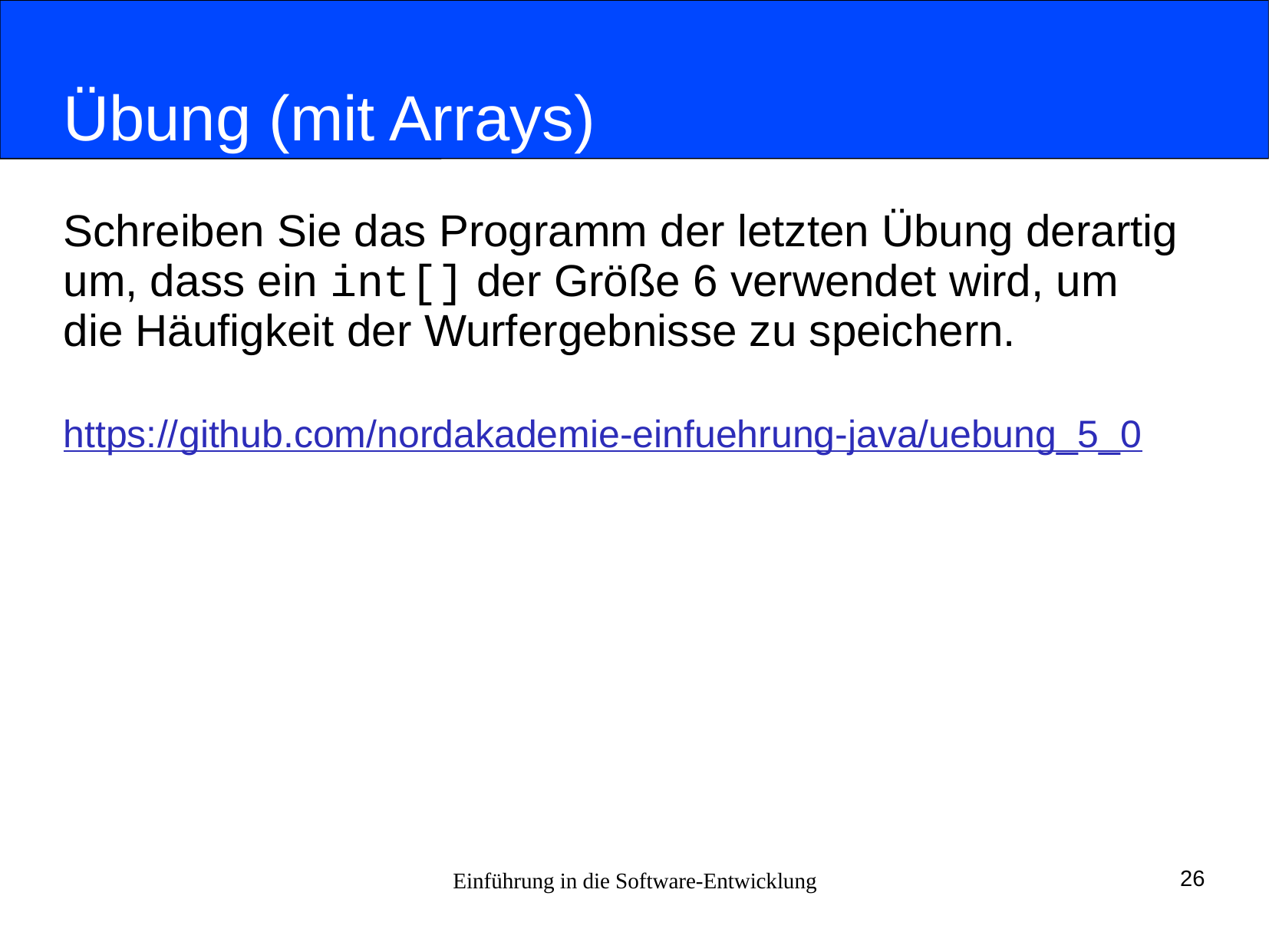

# Übung (mit Arrays)
Schreiben Sie das Programm der letzten Übung derartig
um, dass ein int[] der Größe 6 verwendet wird, um
die Häufigkeit der Wurfergebnisse zu speichern.

https://github.com/nordakademie-einfuehrung-java/uebung_5_0
Einführung in die Software-Entwicklung
26